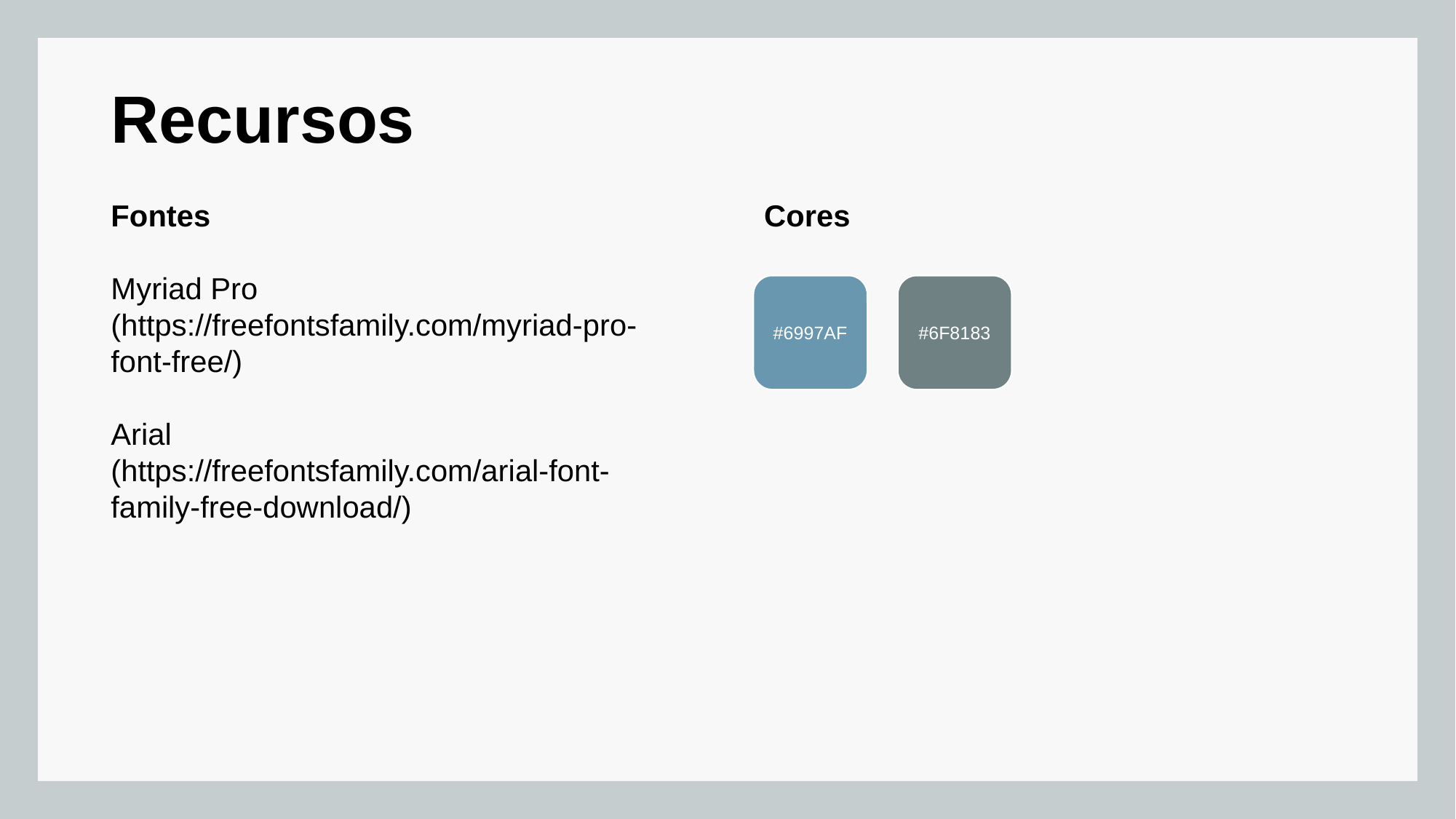

Recursos
Fontes

Myriad Pro
(https://freefontsfamily.com/myriad-pro-font-free/)

Arial
(https://freefontsfamily.com/arial-font-family-free-download/)
Cores

#6997AF

#6F8183